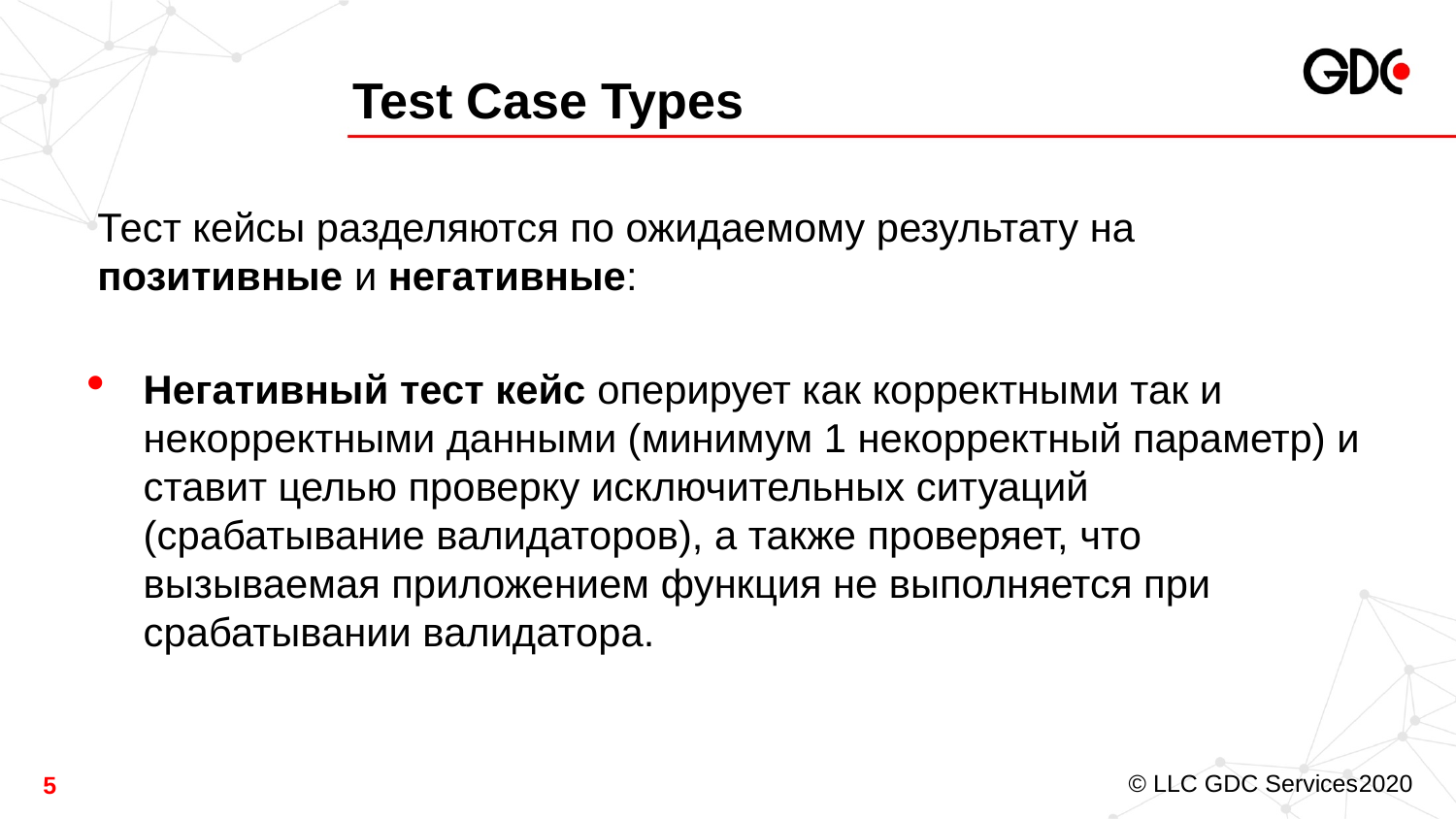

# Test Case Types
Тест кейсы разделяются по ожидаемому результату на позитивные и негативные:

Негативный тест кейс оперирует как корректными так и некорректными данными (минимум 1 некорректный параметр) и ставит целью проверку исключительных ситуаций (срабатывание валидаторов), а также проверяет, что вызываемая приложением функция не выполняется при срабатывании валидатора.